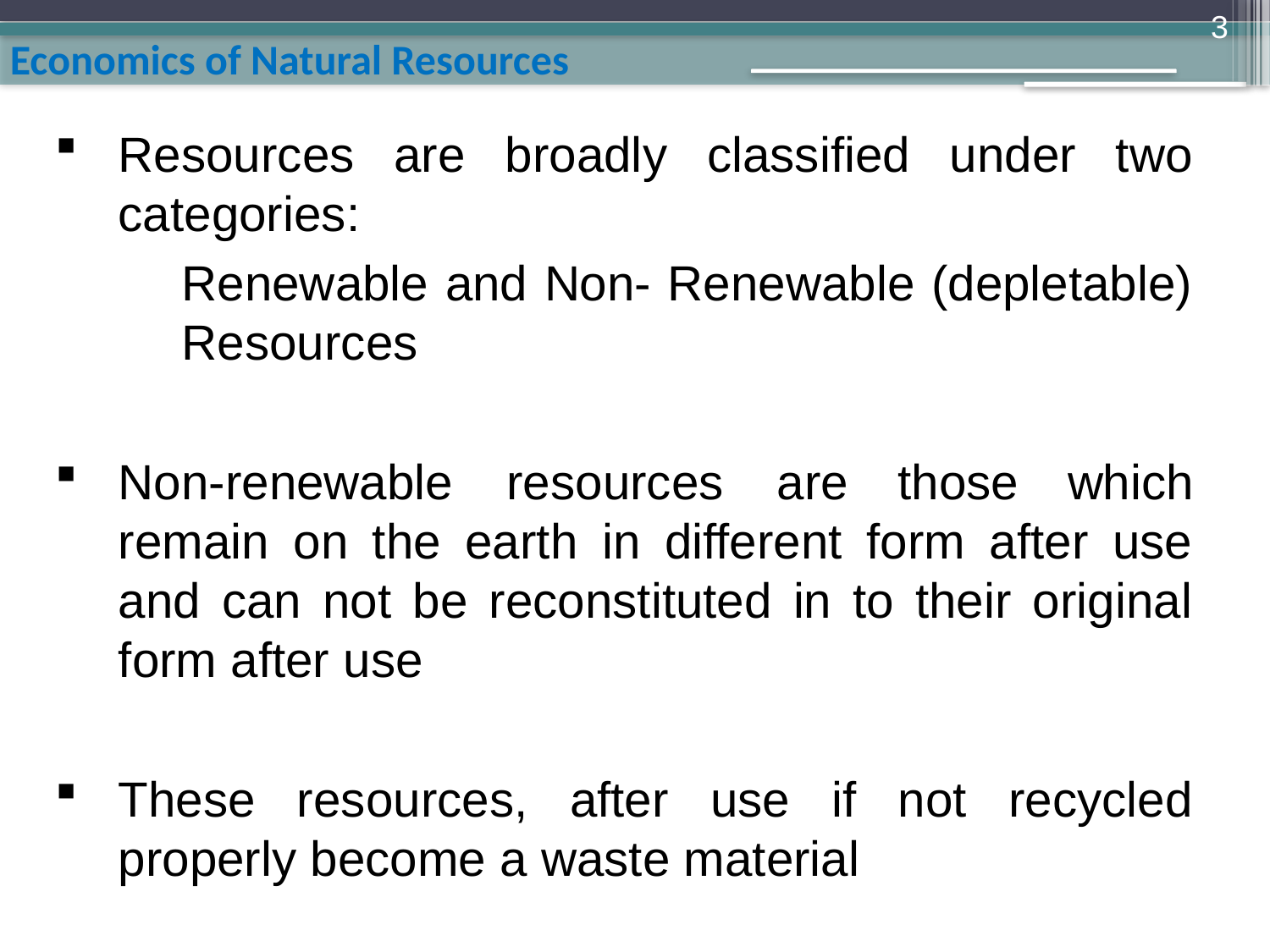

3
Resources are broadly classified under two categories:
	Renewable and Non- Renewable (depletable) 	Resources

Non-renewable resources are those which remain on the earth in different form after use and can not be reconstituted in to their original form after use

These resources, after use if not recycled properly become a waste material